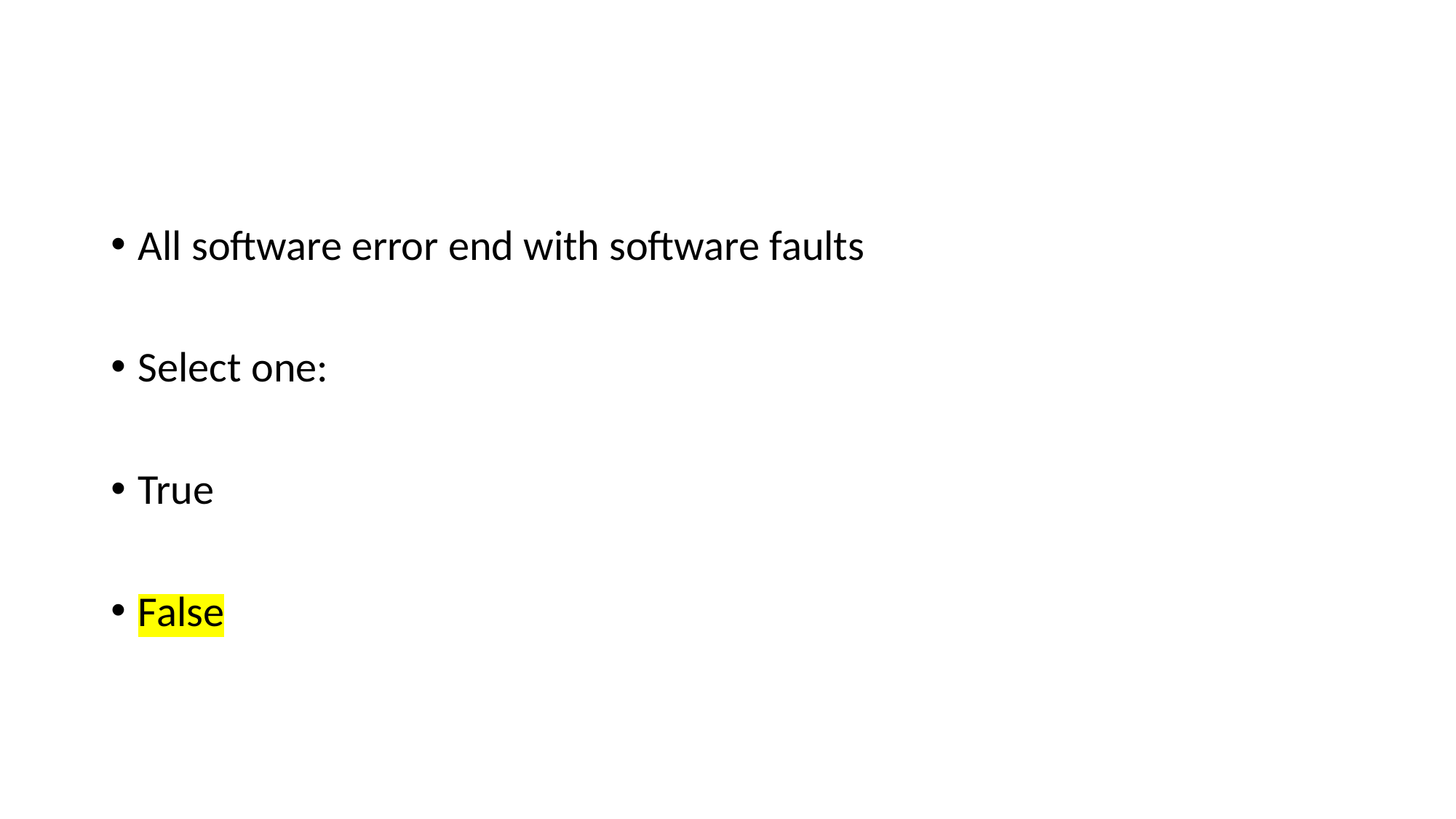

#
All software error end with software faults

Select one:

True

False